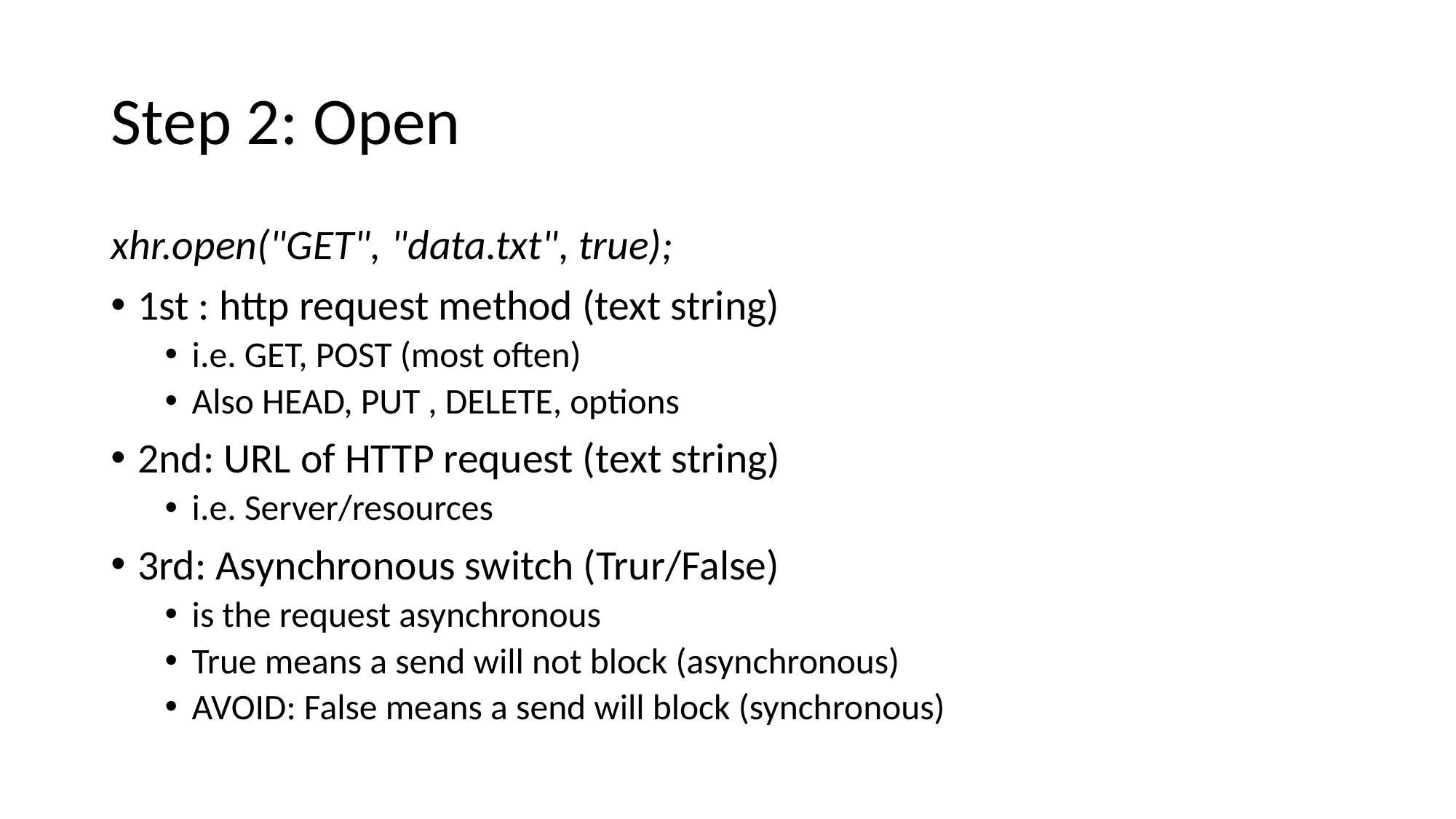

# Step 2: Open
xhr.open("GET", "data.txt", true);
1st : http request method (text string)
i.e. GET, POST (most often)
Also HEAD, PUT , DELETE, options
2nd: URL of HTTP request (text string)
i.e. Server/resources
3rd: Asynchronous switch (Trur/False)
is the request asynchronous
True means a send will not block (asynchronous)
AVOID: False means a send will block (synchronous)